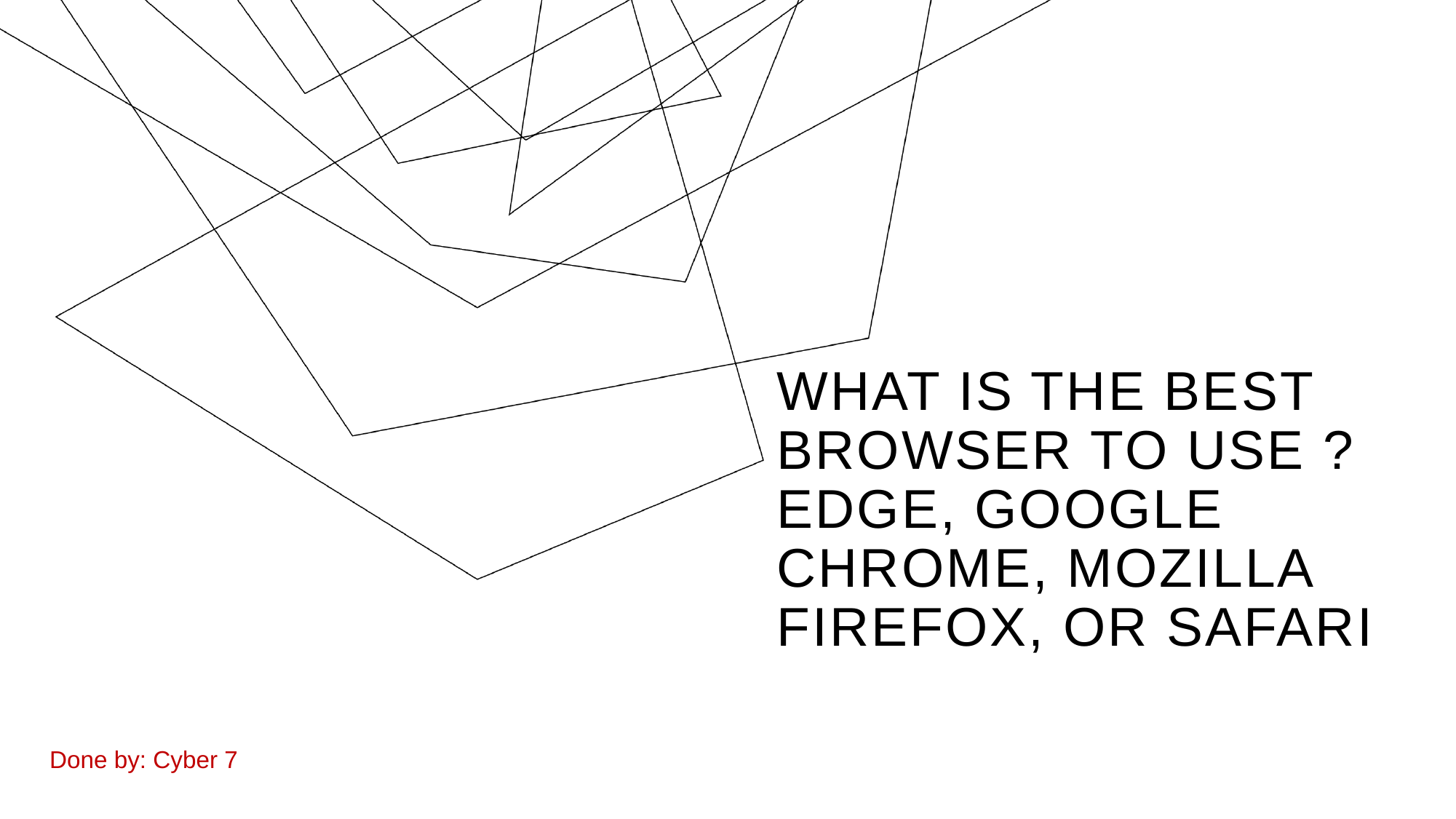

# What is the best browser to use ? Edge, Google Chrome, Mozilla Firefox, or Safari
Done by: Cyber 7